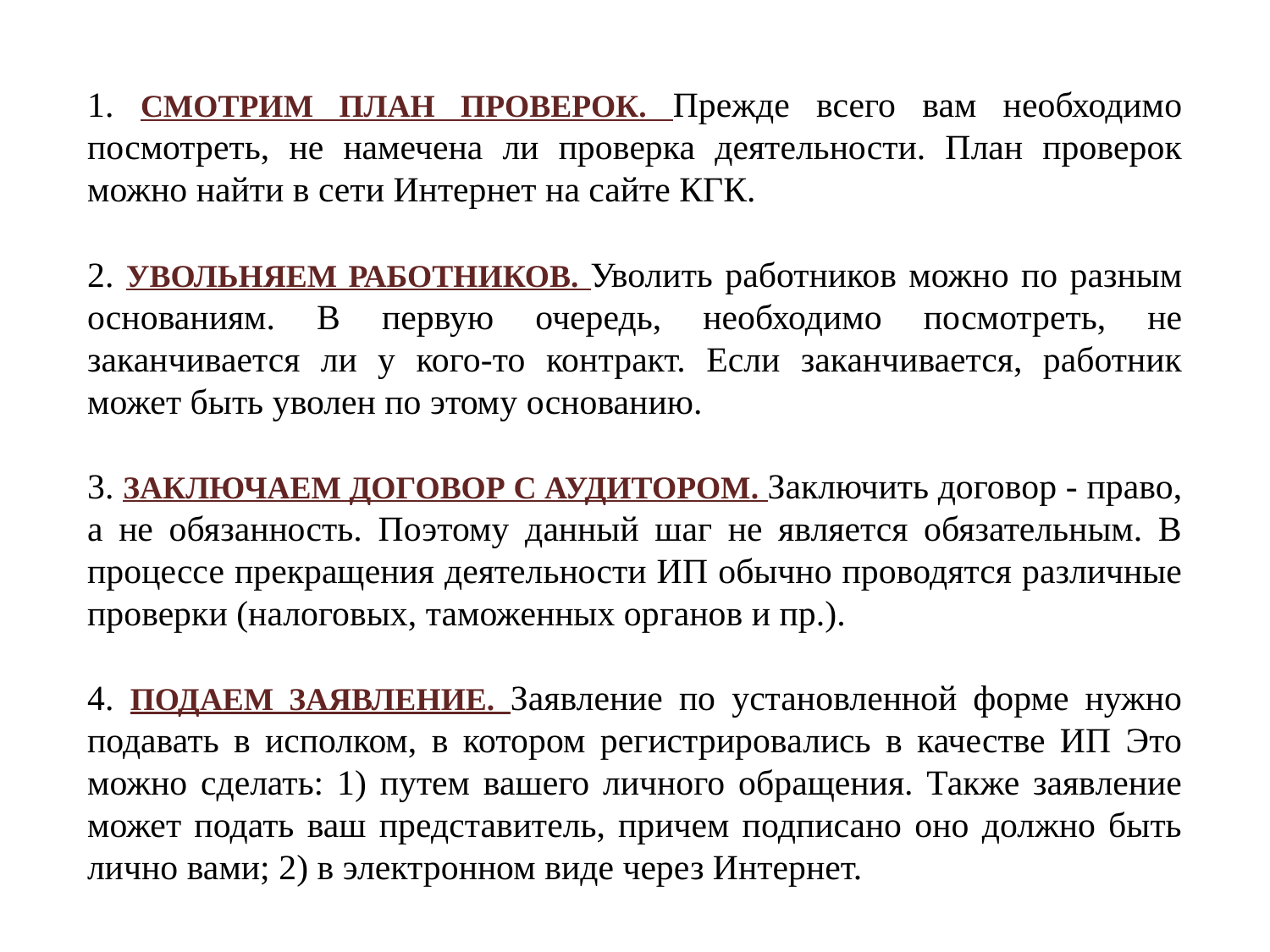

1. Смотрим план проверок. Прежде всего вам необходимо посмотреть, не намечена ли проверка деятельности. План проверок можно найти в сети Интернет на сайте КГК.

2. Увольняем работников. Уволить работников можно по разным основаниям. В первую очередь, необходимо посмотреть, не заканчивается ли у кого-то контракт. Если заканчивается, работник может быть уволен по этому основанию.

3. Заключаем договор с аудитором. Заключить договор - право, а не обязанность. Поэтому данный шаг не является обязательным. В процессе прекращения деятельности ИП обычно проводятся различные проверки (налоговых, таможенных органов и пр.).

4. Подаем заявление. Заявление по установленной форме нужно подавать в исполком, в котором регистрировались в качестве ИП Это можно сделать: 1) путем вашего личного обращения. Также заявление может подать ваш представитель, причем подписано оно должно быть лично вами; 2) в электронном виде через Интернет.